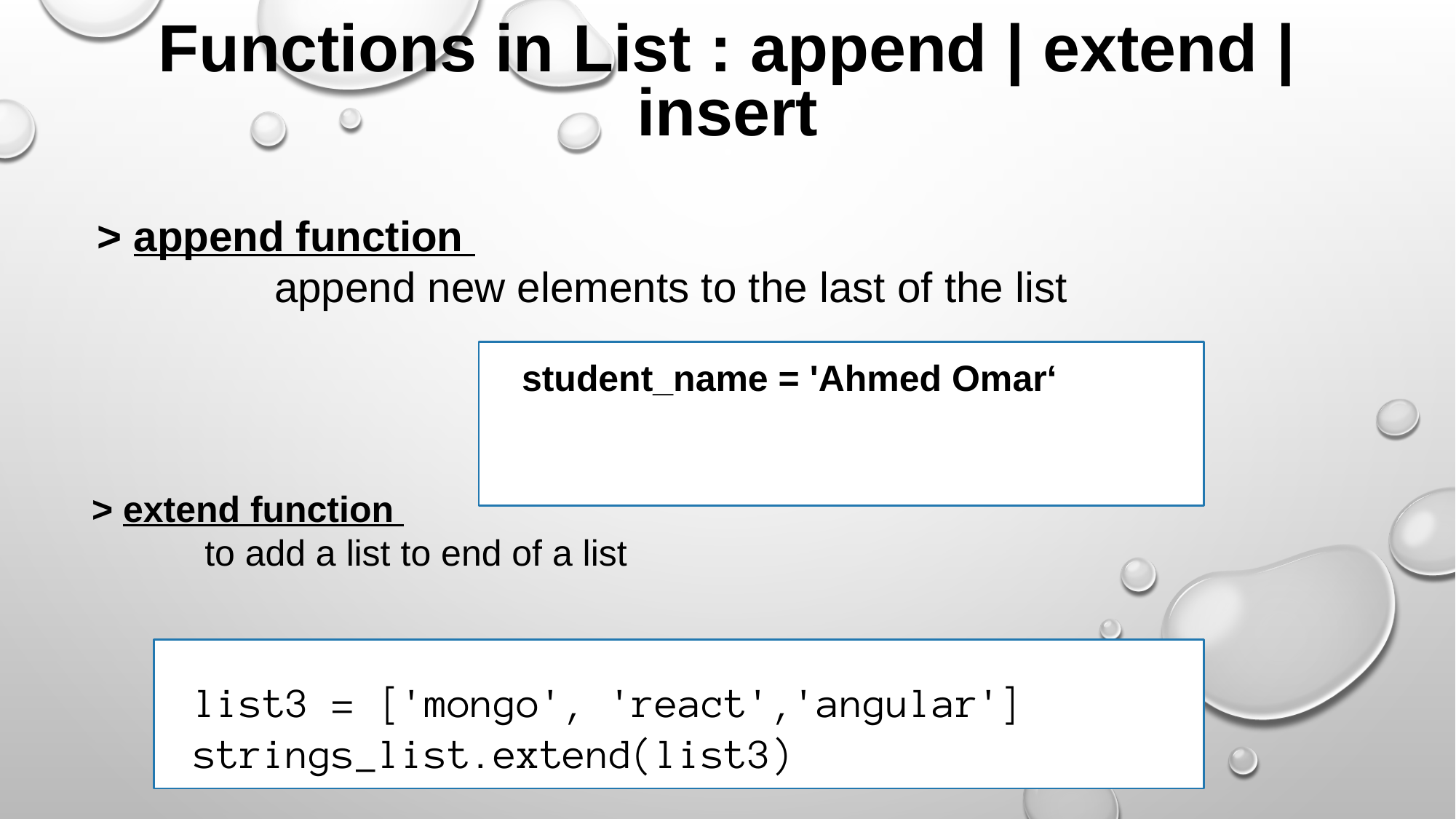

Functions in List : append | extend | insert
 > append function
                append new elements to the last of the list

student_name = 'Ahmed Omar‘

> extend function
	 to add a list to end of a list

list3 = ['mongo', 'react','angular']
strings_list.extend(list3)